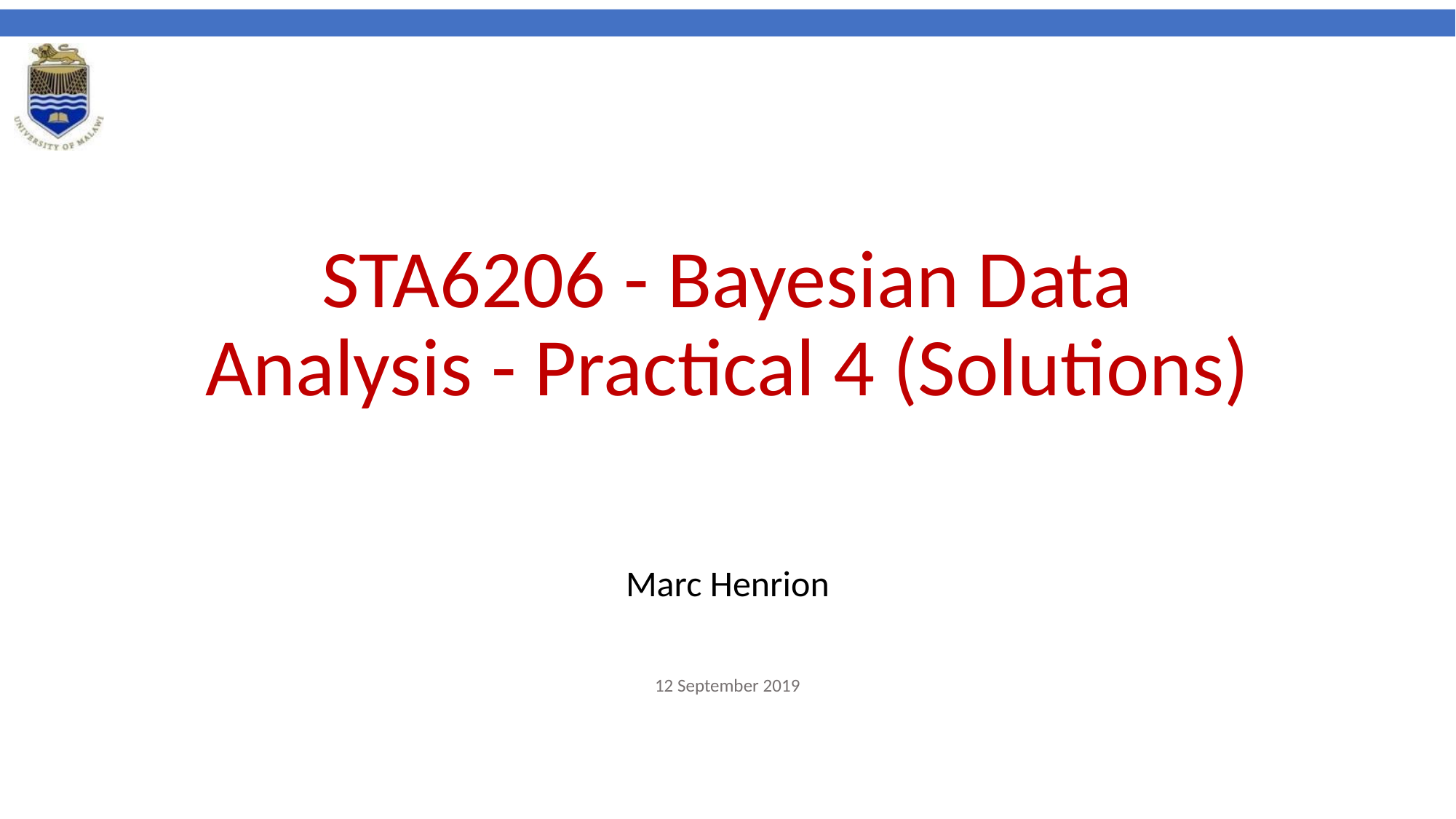

# STA6206 - Bayesian Data Analysis - Practical 4 (Solutions)
Marc Henrion
12 September 2019